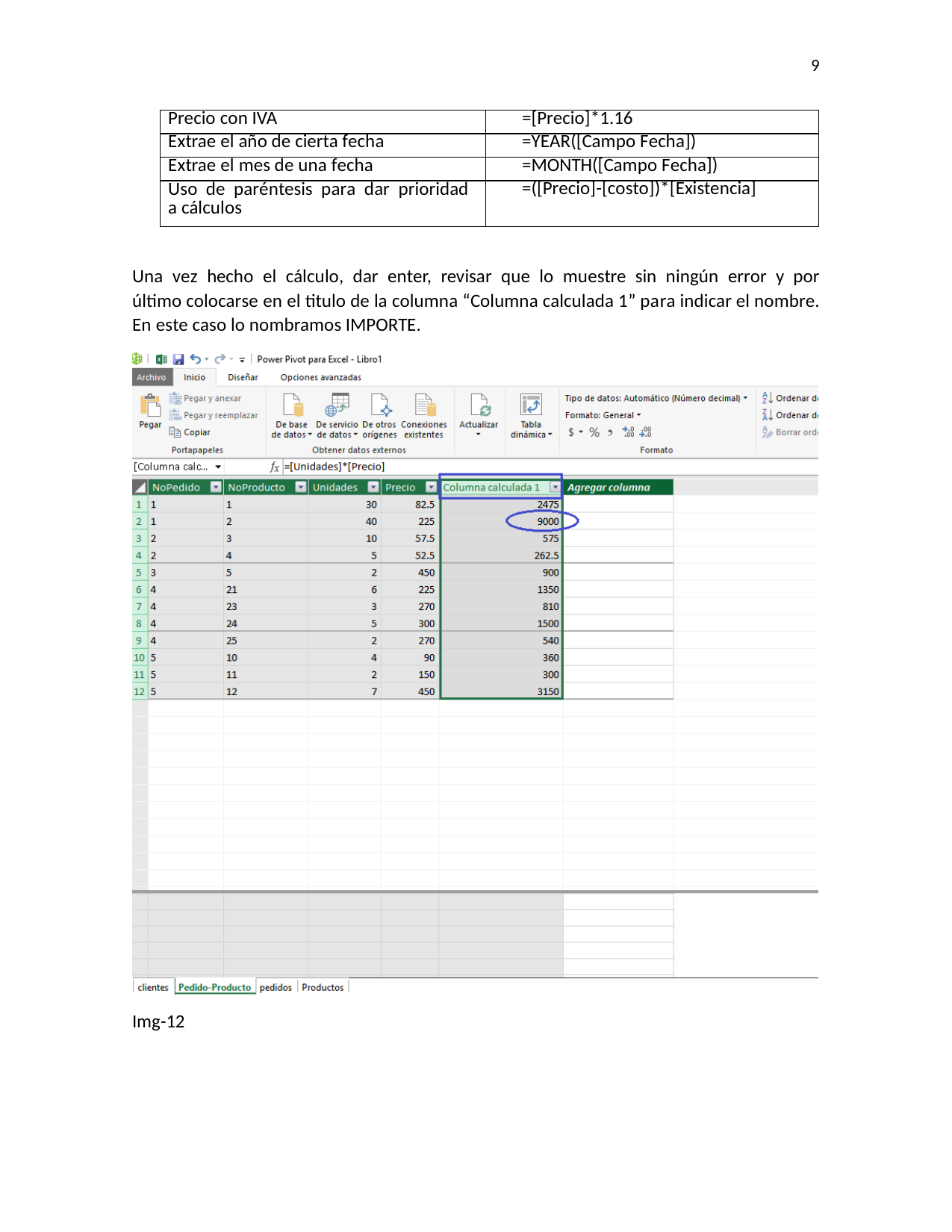

9
| Precio con IVA | =[Precio]\*1.16 |
| --- | --- |
| Extrae el año de cierta fecha | =YEAR([Campo Fecha]) |
| Extrae el mes de una fecha | =MONTH([Campo Fecha]) |
| Uso de paréntesis para dar prioridad a cálculos | =([Precio]-[costo])\*[Existencia] |
Una vez hecho el cálculo, dar enter, revisar que lo muestre sin ningún error y por último colocarse en el titulo de la columna “Columna calculada 1” para indicar el nombre. En este caso lo nombramos IMPORTE.

Img-12